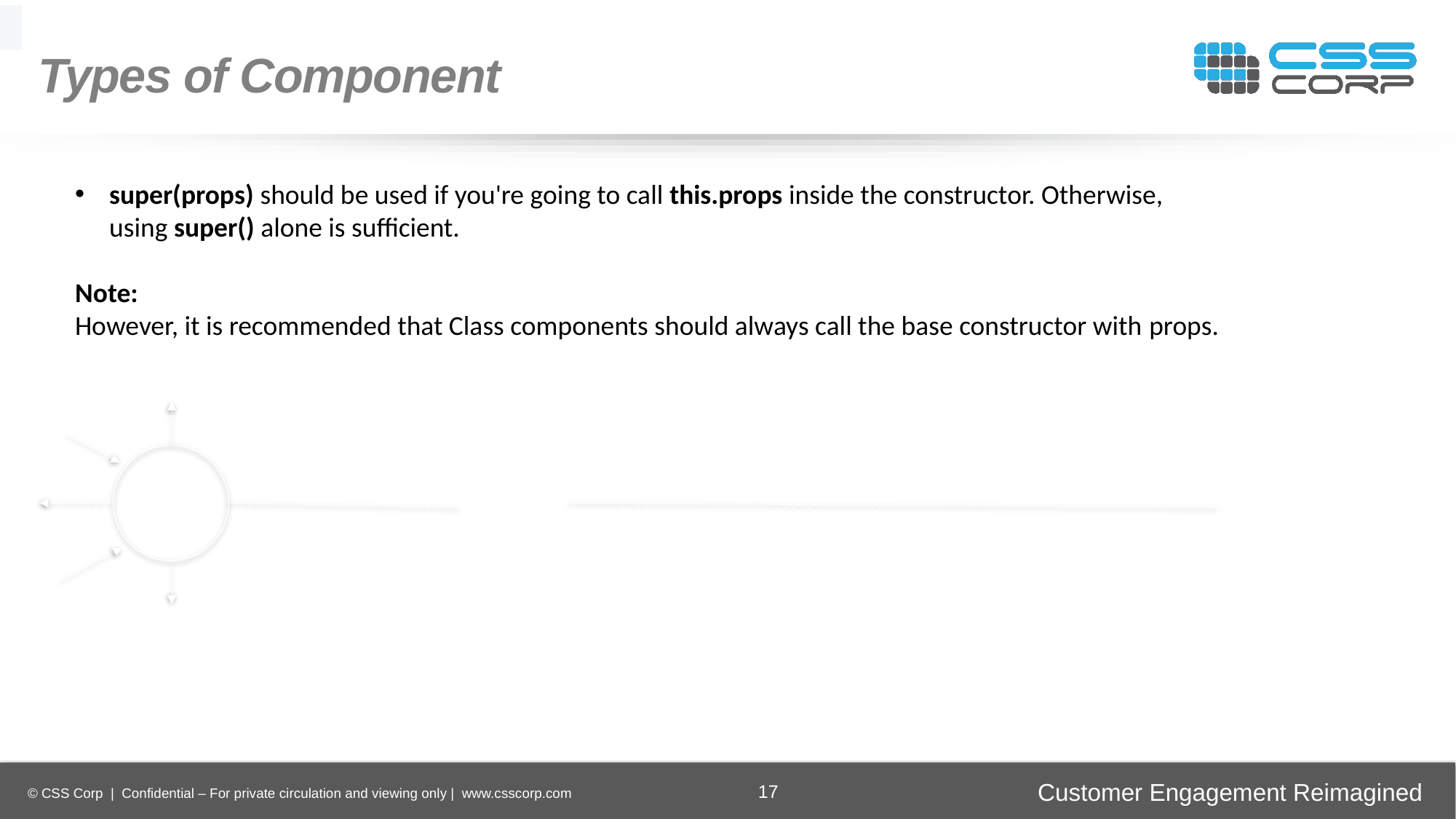

Types of Component

super(props) should be used if you're going to call this.props inside the constructor. Otherwise, using super() alone is sufficient.

Note:
However, it is recommended that Class components should always call the base constructor with props.
Enhancing
Operational Efficiency

Faster Time-to-Market

Digital
Transformation

Securing Brand and Customer Trust

17